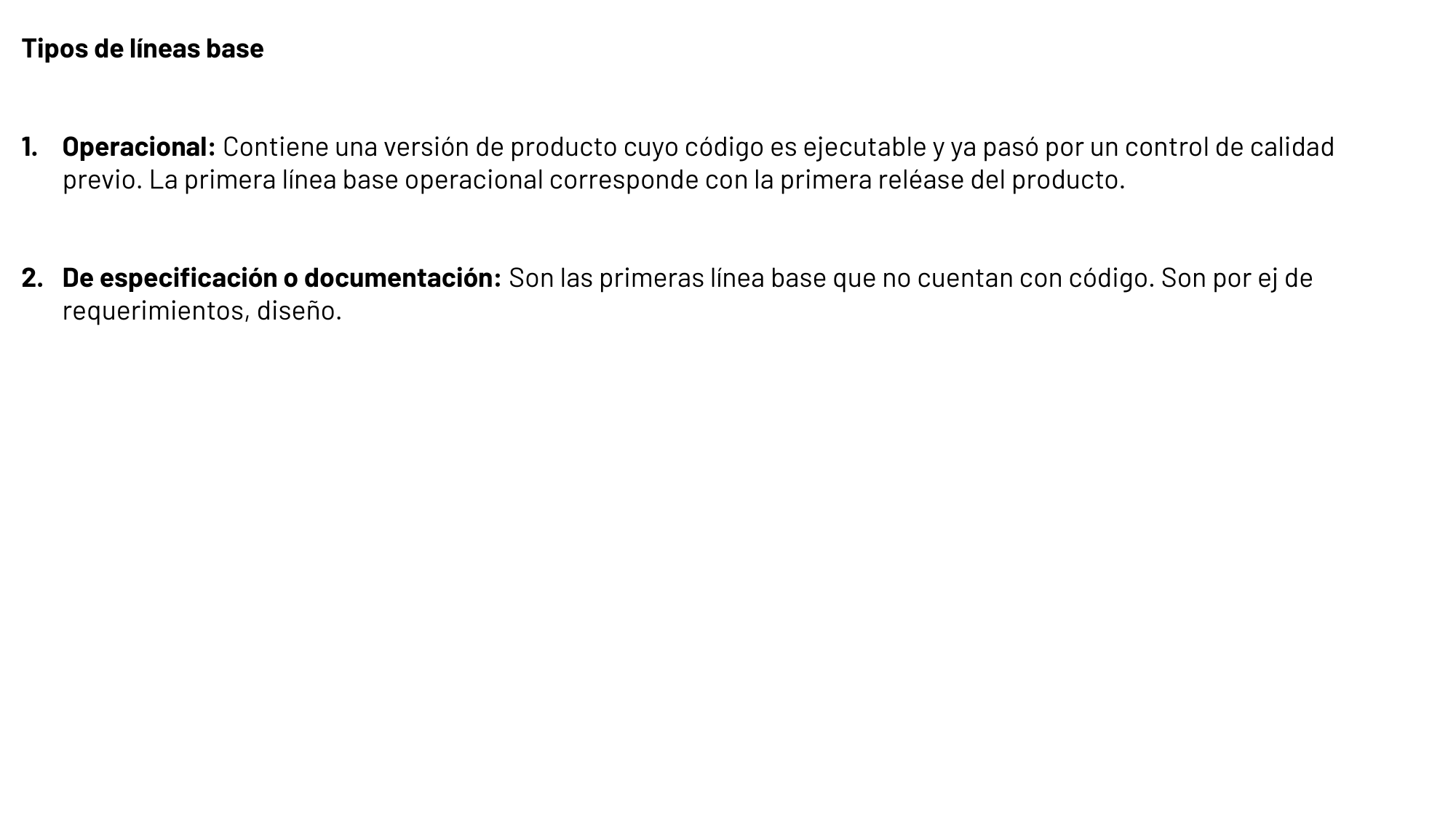

Tipos de líneas base

Operacional: Contiene una versión de producto cuyo código es ejecutable y ya pasó por un control de calidad previo. La primera línea base operacional corresponde con la primera reléase del producto.

De especificación o documentación: Son las primeras línea base que no cuentan con código. Son por ej de requerimientos, diseño.